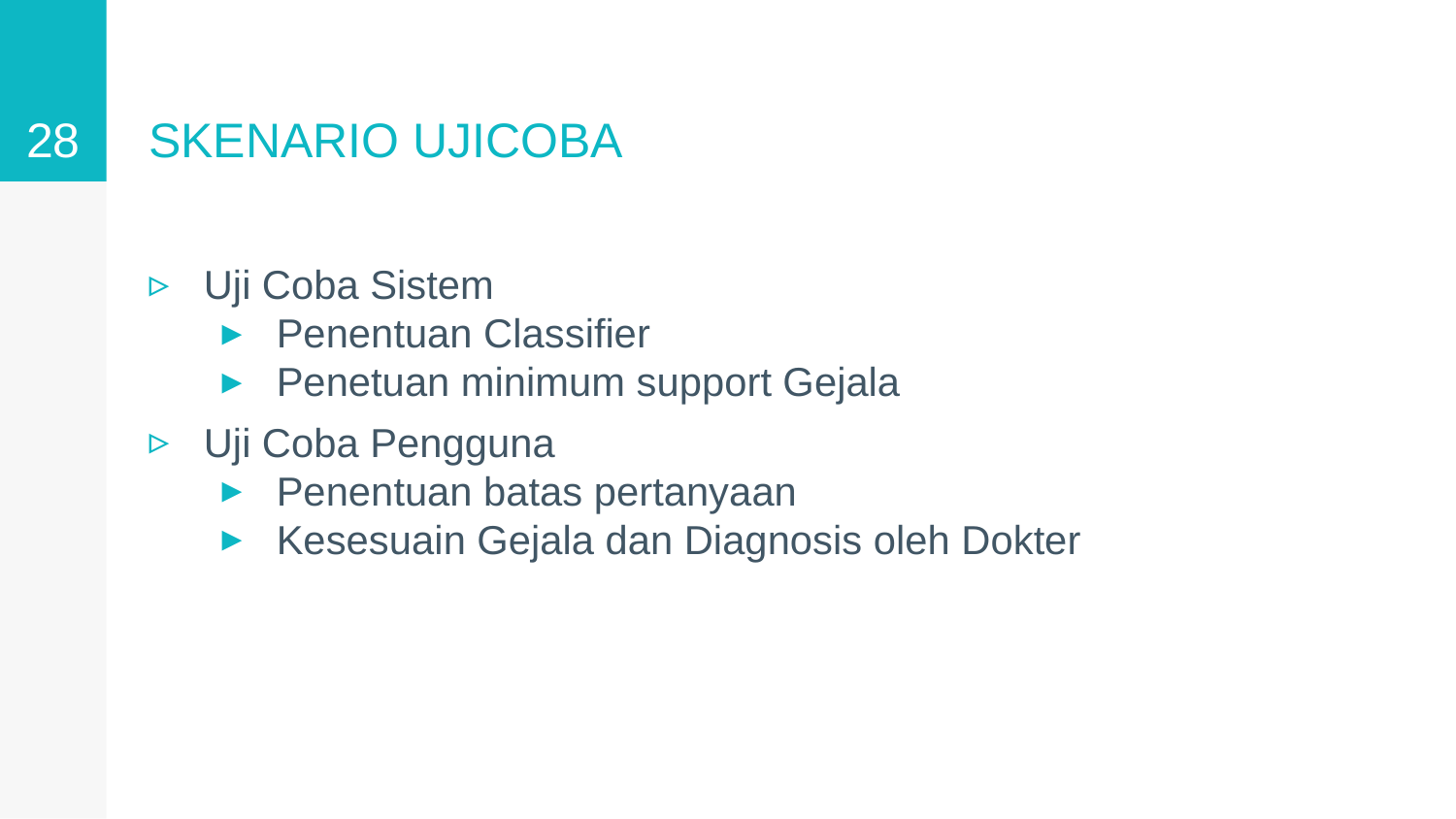

28
# SKENARIO UJICOBA
Uji Coba Sistem
Penentuan Classifier
Penetuan minimum support Gejala
Uji Coba Pengguna
Penentuan batas pertanyaan
Kesesuain Gejala dan Diagnosis oleh Dokter